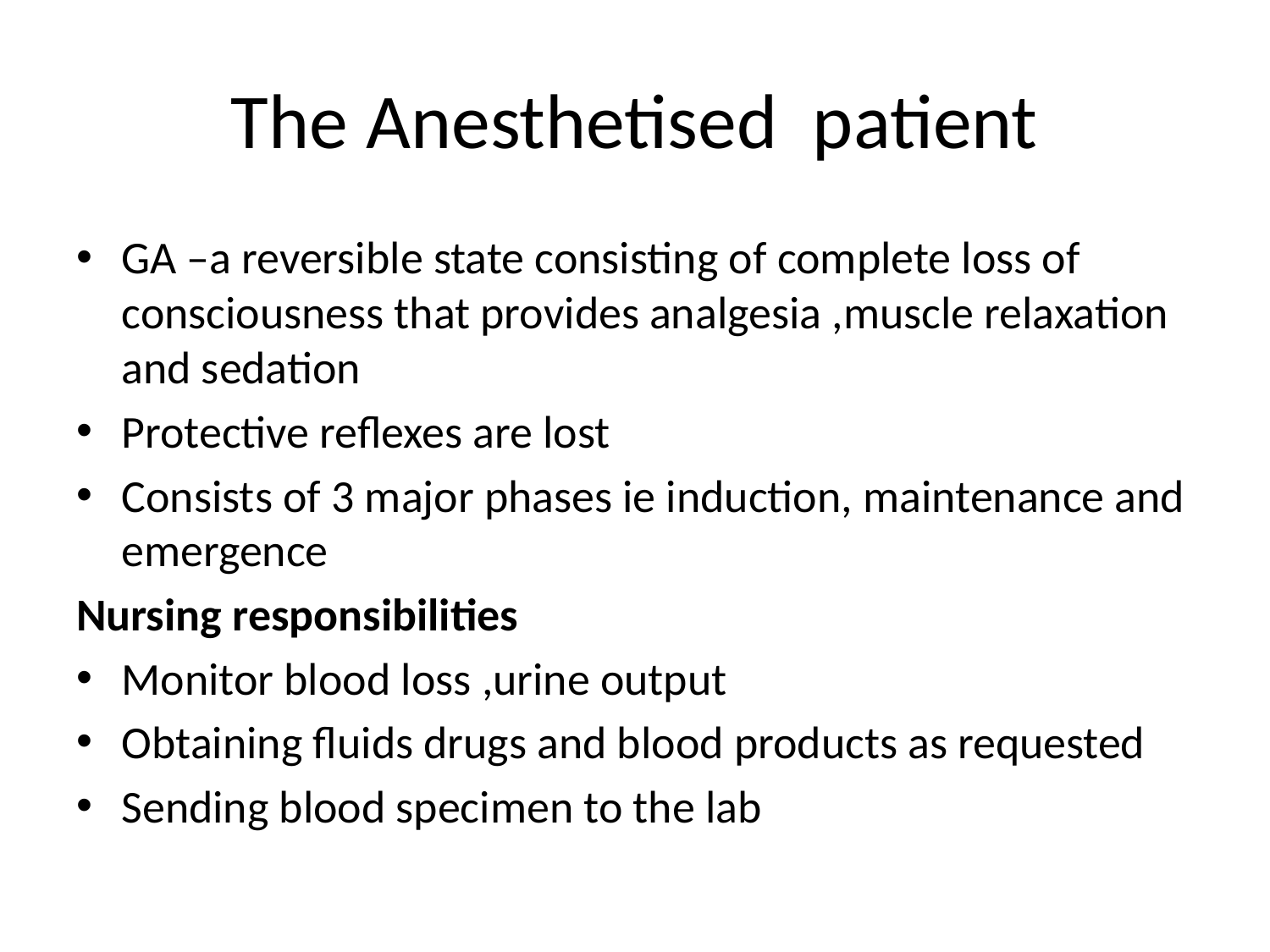

# The Anesthetised  patient
GA –a reversible state consisting of complete loss of consciousness that provides analgesia ,muscle relaxation  and sedation
Protective reflexes are lost
Consists of 3 major phases ie induction, maintenance and emergence
Nursing responsibilities
Monitor blood loss ,urine output
Obtaining fluids drugs and blood products as requested
Sending blood specimen to the lab